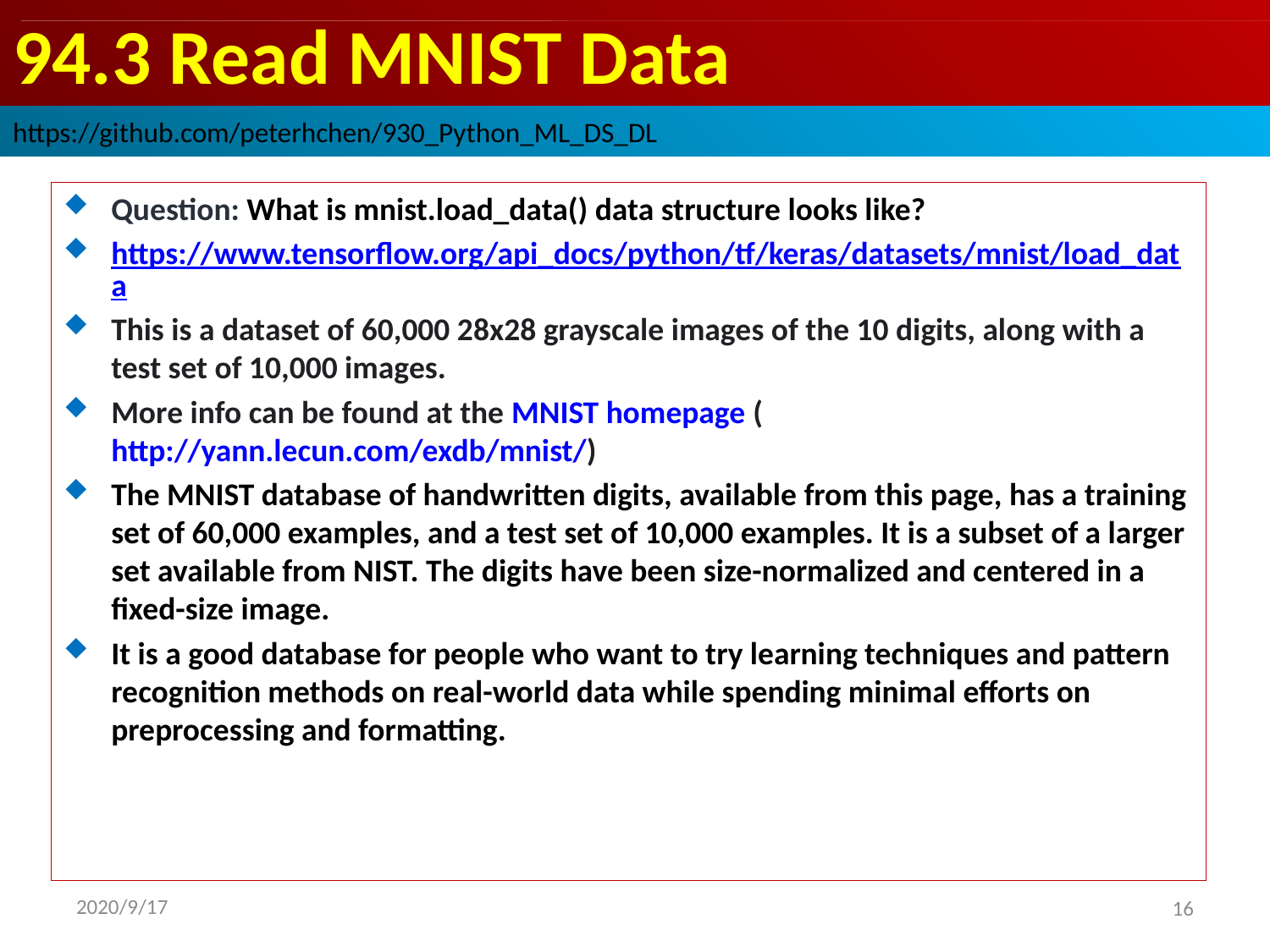

# 94.3 Read MNIST Data

https://github.com/peterhchen/930_Python_ML_DS_DL
Question: What is mnist.load_data() data structure looks like?
https://www.tensorflow.org/api_docs/python/tf/keras/datasets/mnist/load_data
This is a dataset of 60,000 28x28 grayscale images of the 10 digits, along with a test set of 10,000 images.
More info can be found at the MNIST homepage (http://yann.lecun.com/exdb/mnist/)
The MNIST database of handwritten digits, available from this page, has a training set of 60,000 examples, and a test set of 10,000 examples. It is a subset of a larger set available from NIST. The digits have been size-normalized and centered in a fixed-size image.
It is a good database for people who want to try learning techniques and pattern recognition methods on real-world data while spending minimal efforts on preprocessing and formatting.
2020/9/17
16